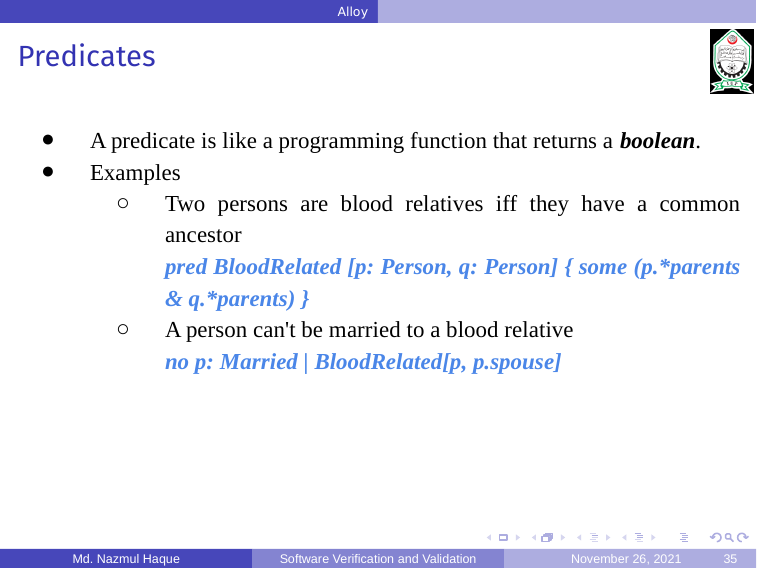

Alloy

Predicates
A predicate is like a programming function that returns a boolean.
Examples
Two persons are blood relatives iff they have a common ancestor
pred BloodRelated [p: Person, q: Person] { some (p.*parents & q.*parents) }
A person can't be married to a blood relative
no p: Married | BloodRelated[p, p.spouse]